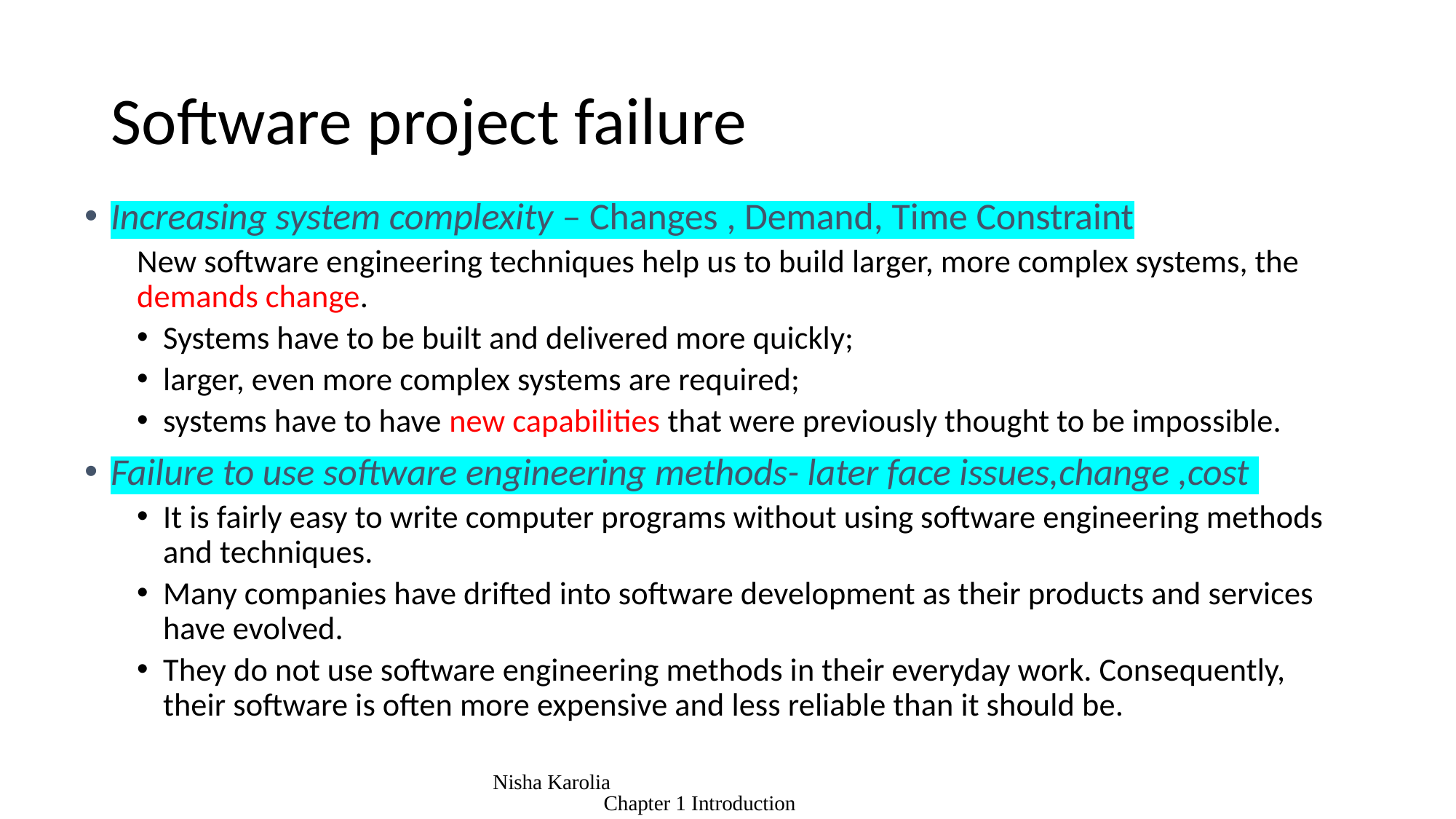

# Software project failure
Increasing system complexity – Changes , Demand, Time Constraint
New software engineering techniques help us to build larger, more complex systems, the demands change.
Systems have to be built and delivered more quickly;
larger, even more complex systems are required;
systems have to have new capabilities that were previously thought to be impossible.
Failure to use software engineering methods- later face issues,change ,cost
It is fairly easy to write computer programs without using software engineering methods and techniques.
Many companies have drifted into software development as their products and services have evolved.
They do not use software engineering methods in their everyday work. Consequently, their software is often more expensive and less reliable than it should be.
Nisha Karolia                                                                                       Chapter 1 Introduction